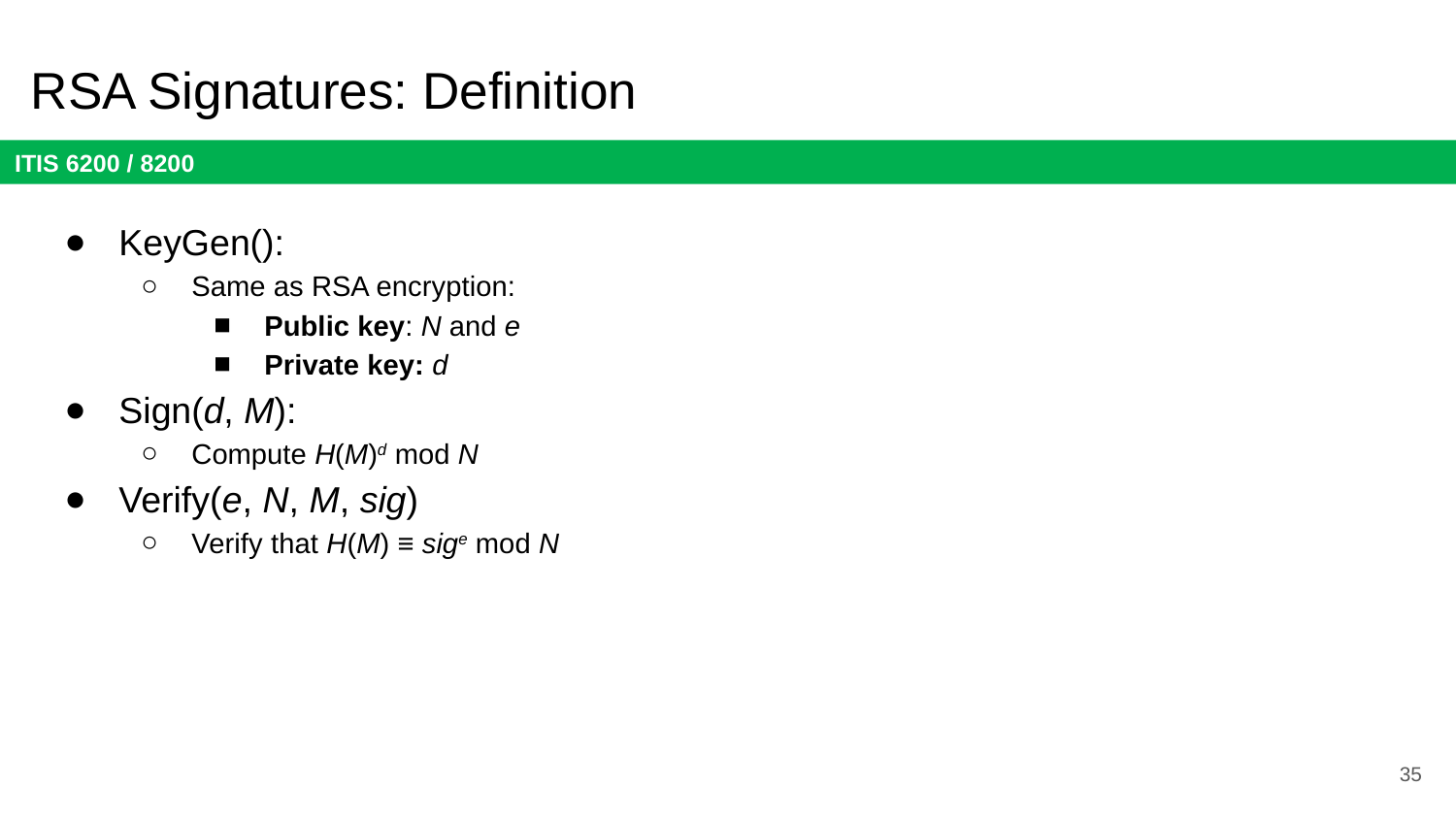

# RSA Signatures: Definition
KeyGen():
Same as RSA encryption:
Public key: N and e
Private key: d
Sign(d, M):
Compute H(M)d mod N
Verify(e, N, M, sig)
Verify that H(M) ≡ sige mod N
35